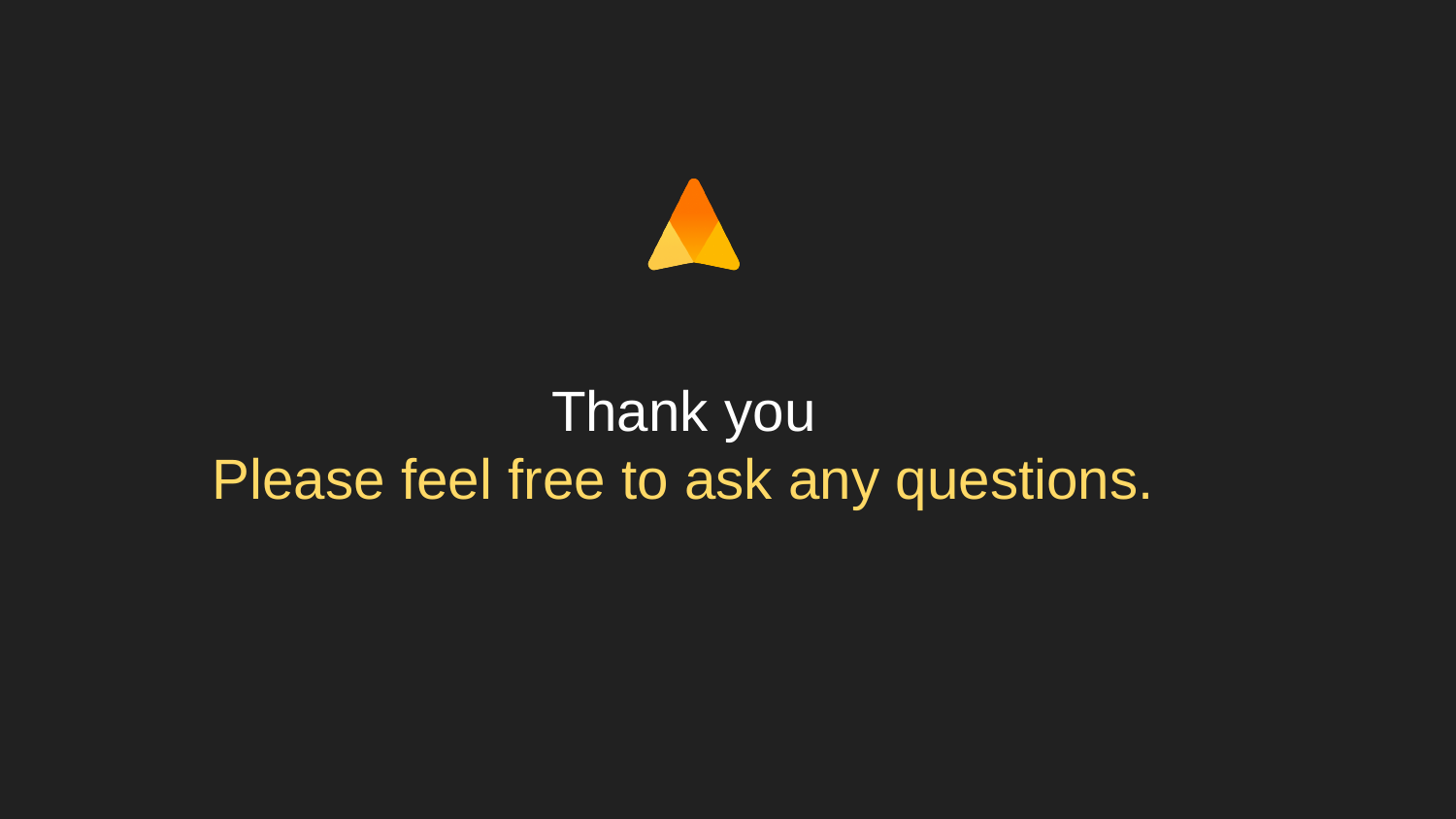

# Thank you
 Please feel free to ask any questions.